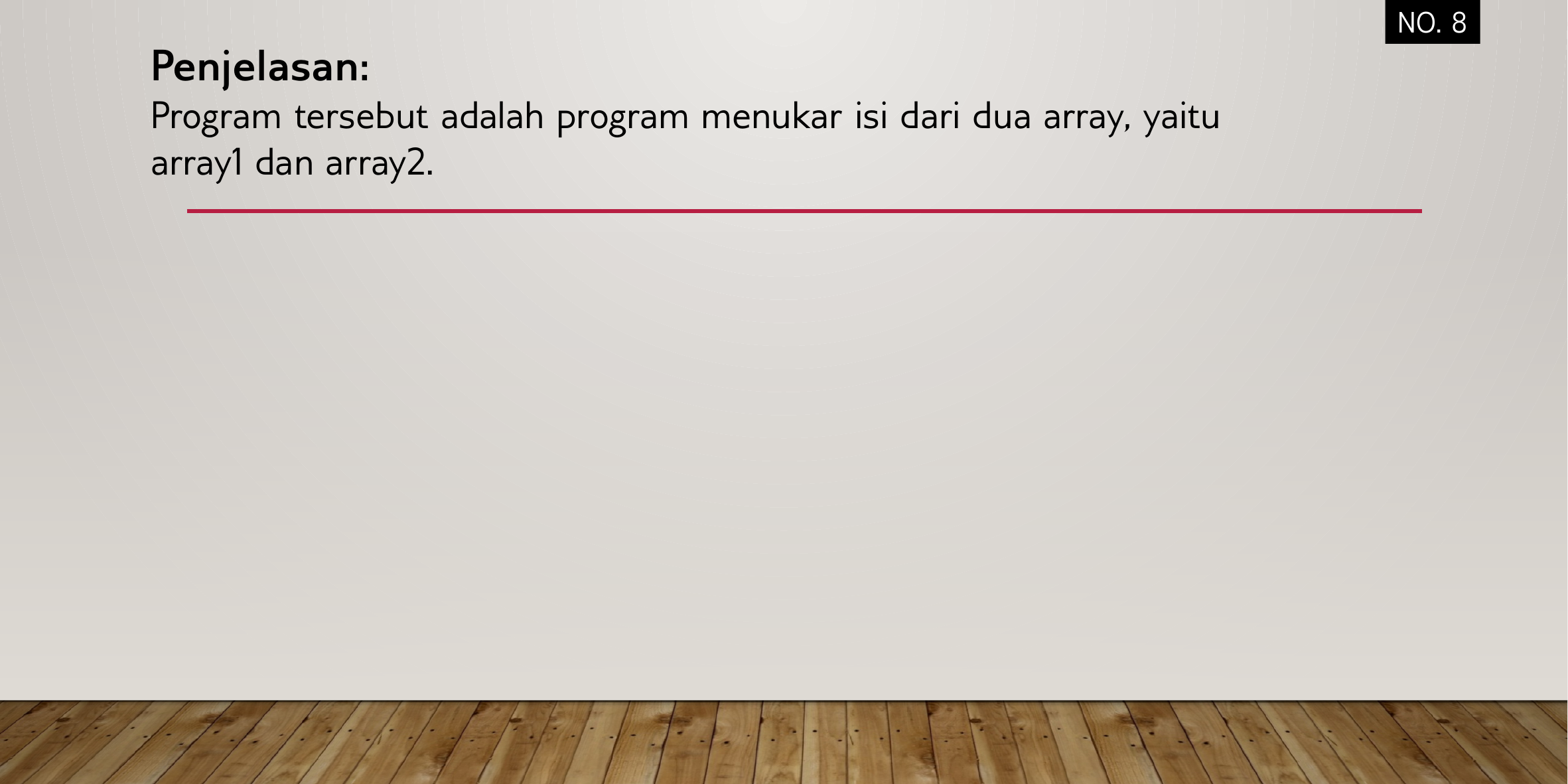

NO. 8
Penjelasan:
Program tersebut adalah program menukar isi dari dua array, yaitu array1 dan array2.